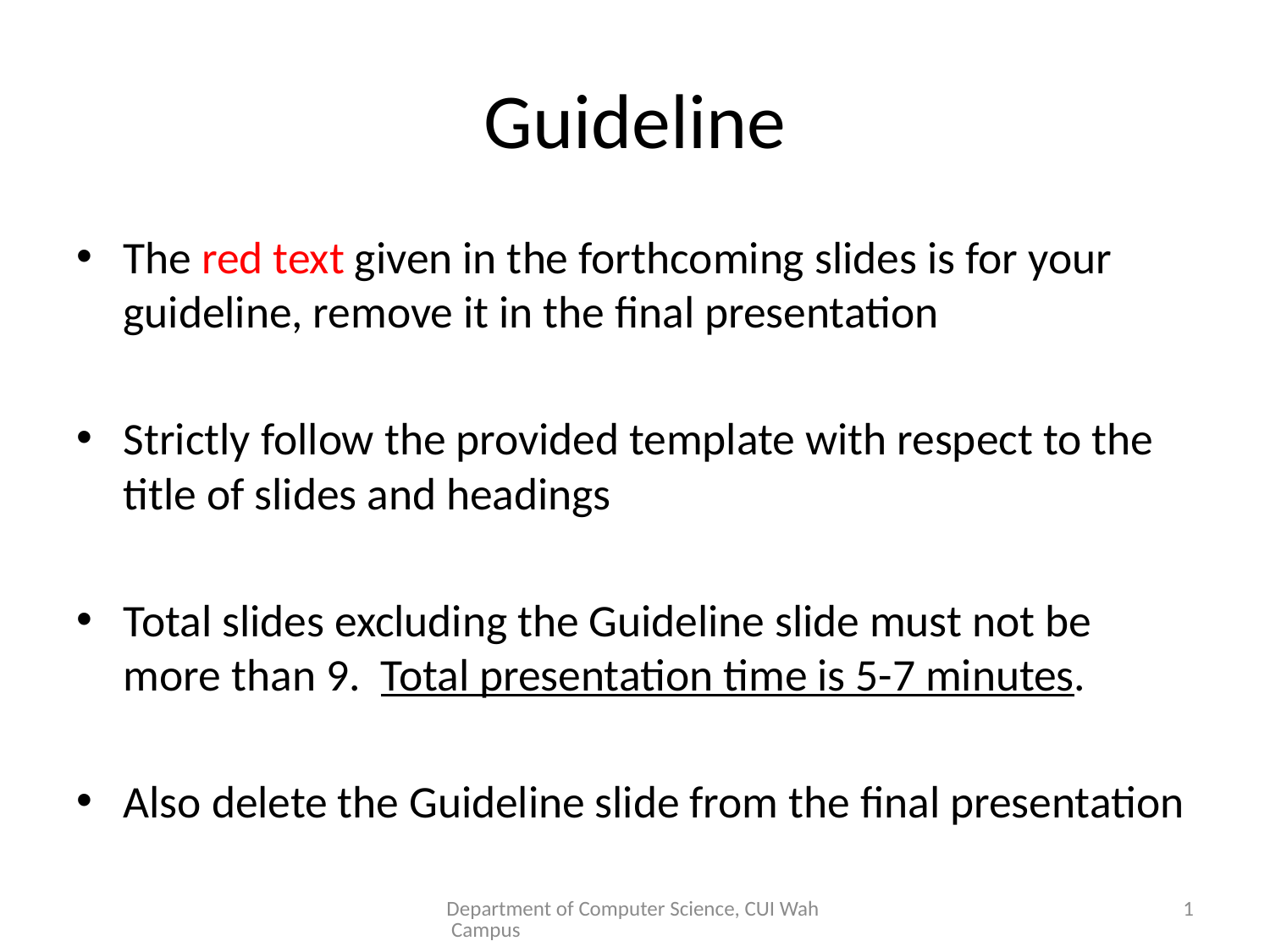

# Guideline
The red text given in the forthcoming slides is for your guideline, remove it in the final presentation

Strictly follow the provided template with respect to the title of slides and headings

Total slides excluding the Guideline slide must not be more than 9.  Total presentation time is 5-7 minutes.

Also delete the Guideline slide from the final presentation
Department of Computer Science, CUI Wah Campus
1